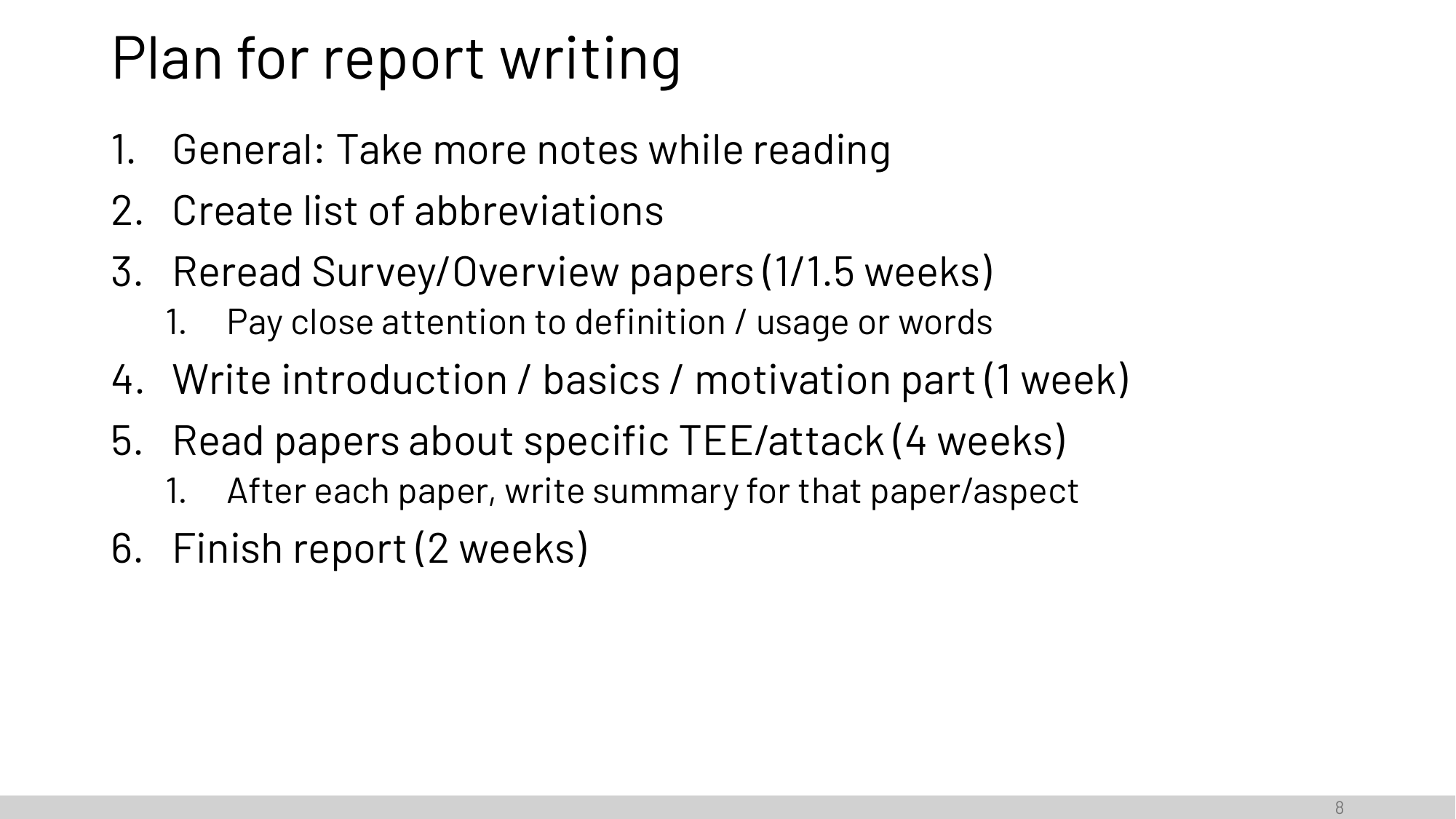

# Plan for report writing
General: Take more notes while reading
Create list of abbreviations
Reread Survey/Overview papers (1/1.5 weeks)
Pay close attention to definition / usage or words
Write introduction / basics / motivation part (1 week)
Read papers about specific TEE/attack (4 weeks)
After each paper, write summary for that paper/aspect
Finish report (2 weeks)
8